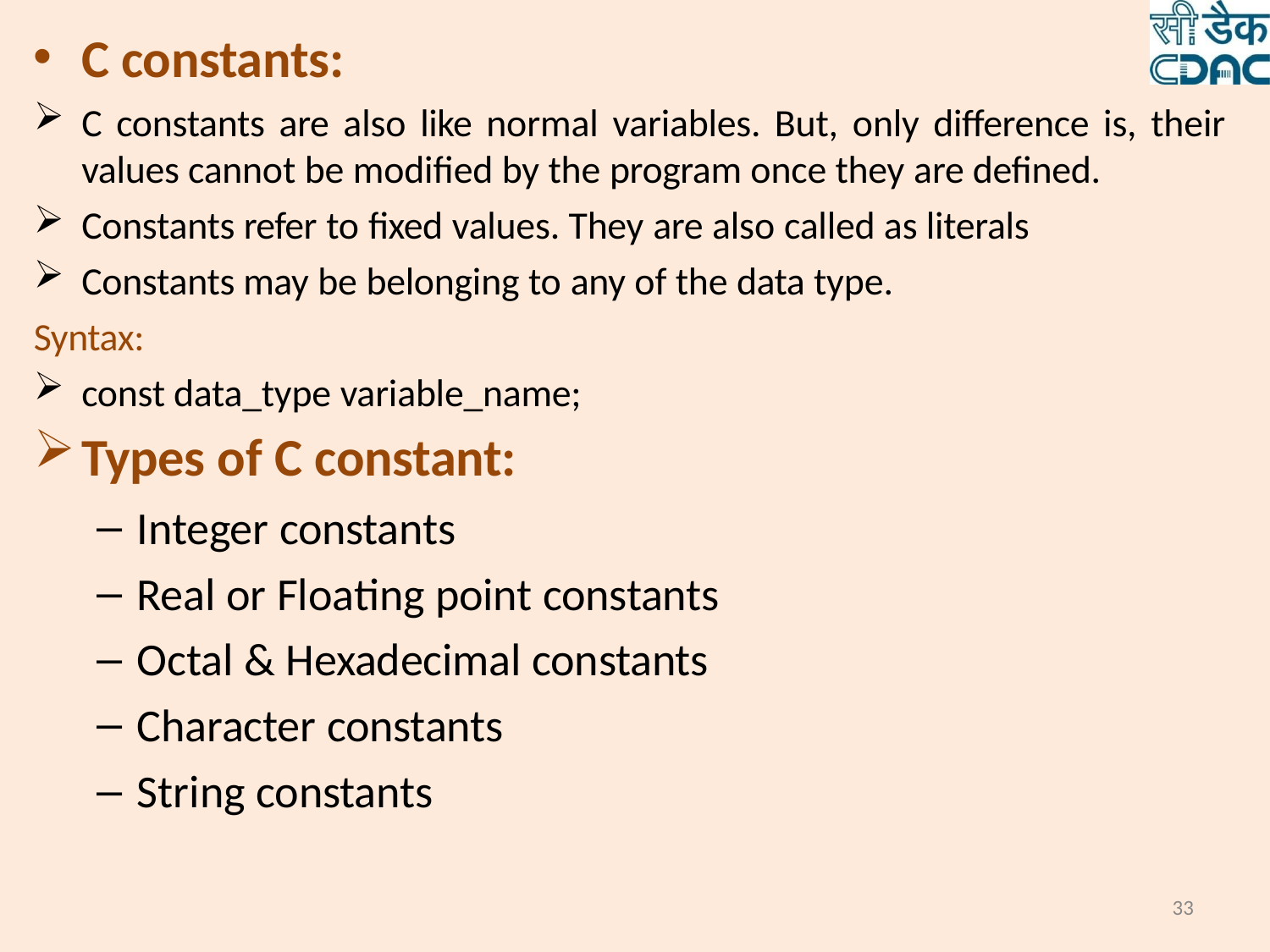

C constants:
C constants are also like normal variables. But, only difference is, their
values cannot be modified by the program once they are defined.
Constants refer to fixed values. They are also called as literals
Constants may be belonging to any of the data type.
Syntax:
const data_type variable_name;
Types of C constant:
Integer constants
Real or Floating point constants
Octal & Hexadecimal constants
Character constants
String constants
33